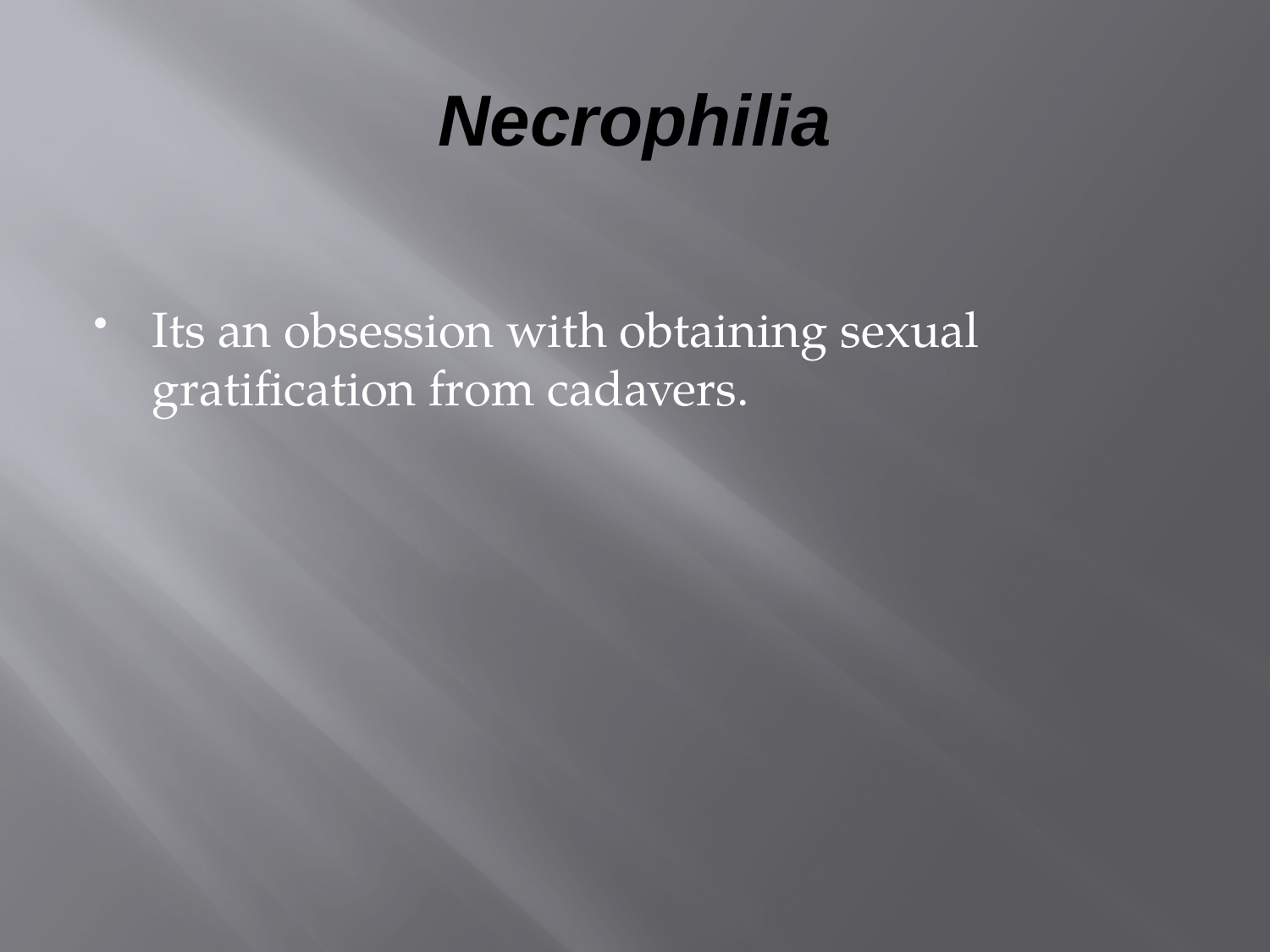

# Necrophilia

Its an obsession with obtaining sexual gratification from cadavers.